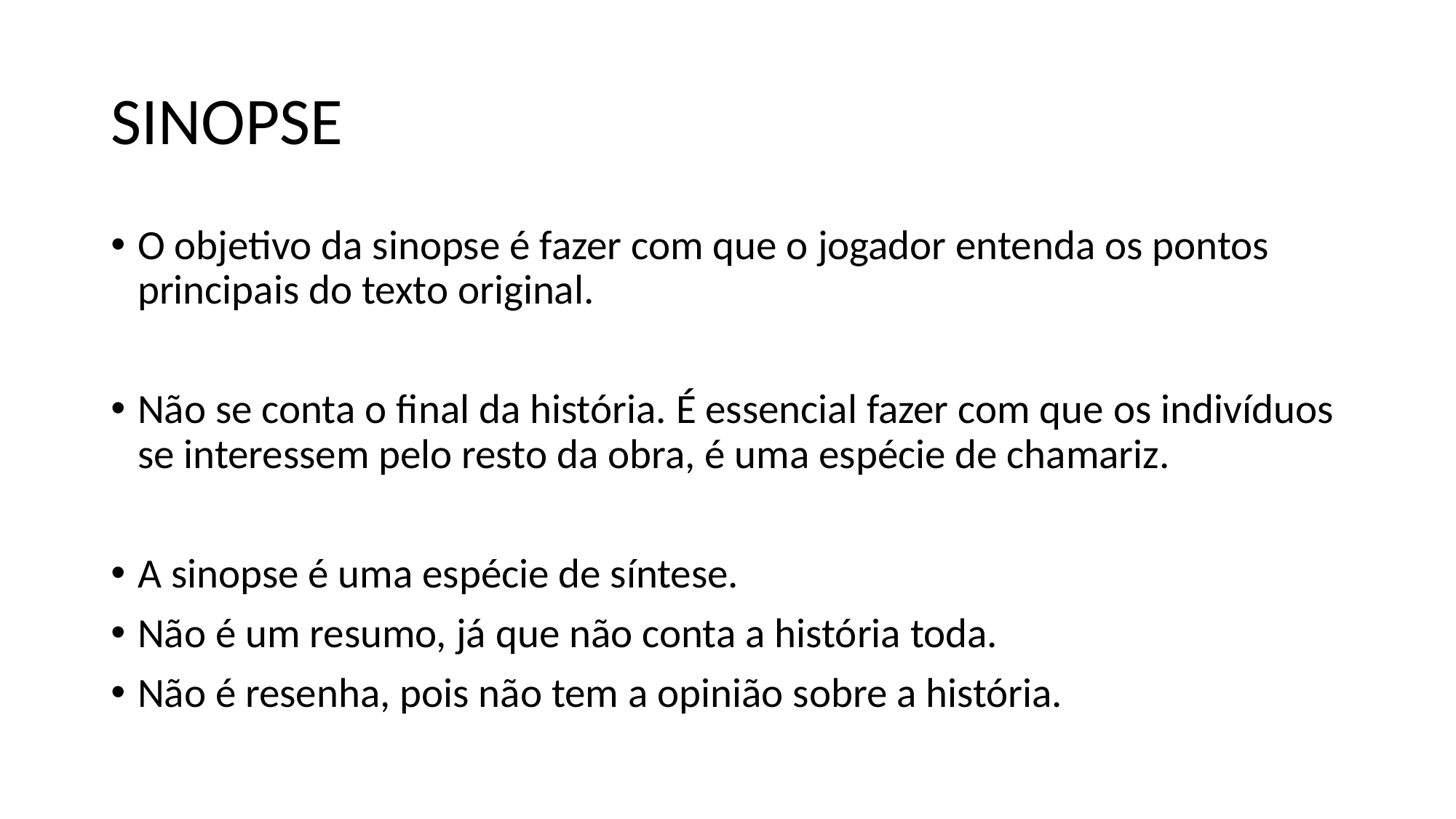

# SINOPSE
O objetivo da sinopse é fazer com que o jogador entenda os pontos principais do texto original.

Não se conta o final da história. É essencial fazer com que os indivíduos se interessem pelo resto da obra, é uma espécie de chamariz.

A sinopse é uma espécie de síntese.
Não é um resumo, já que não conta a história toda.
Não é resenha, pois não tem a opinião sobre a história.